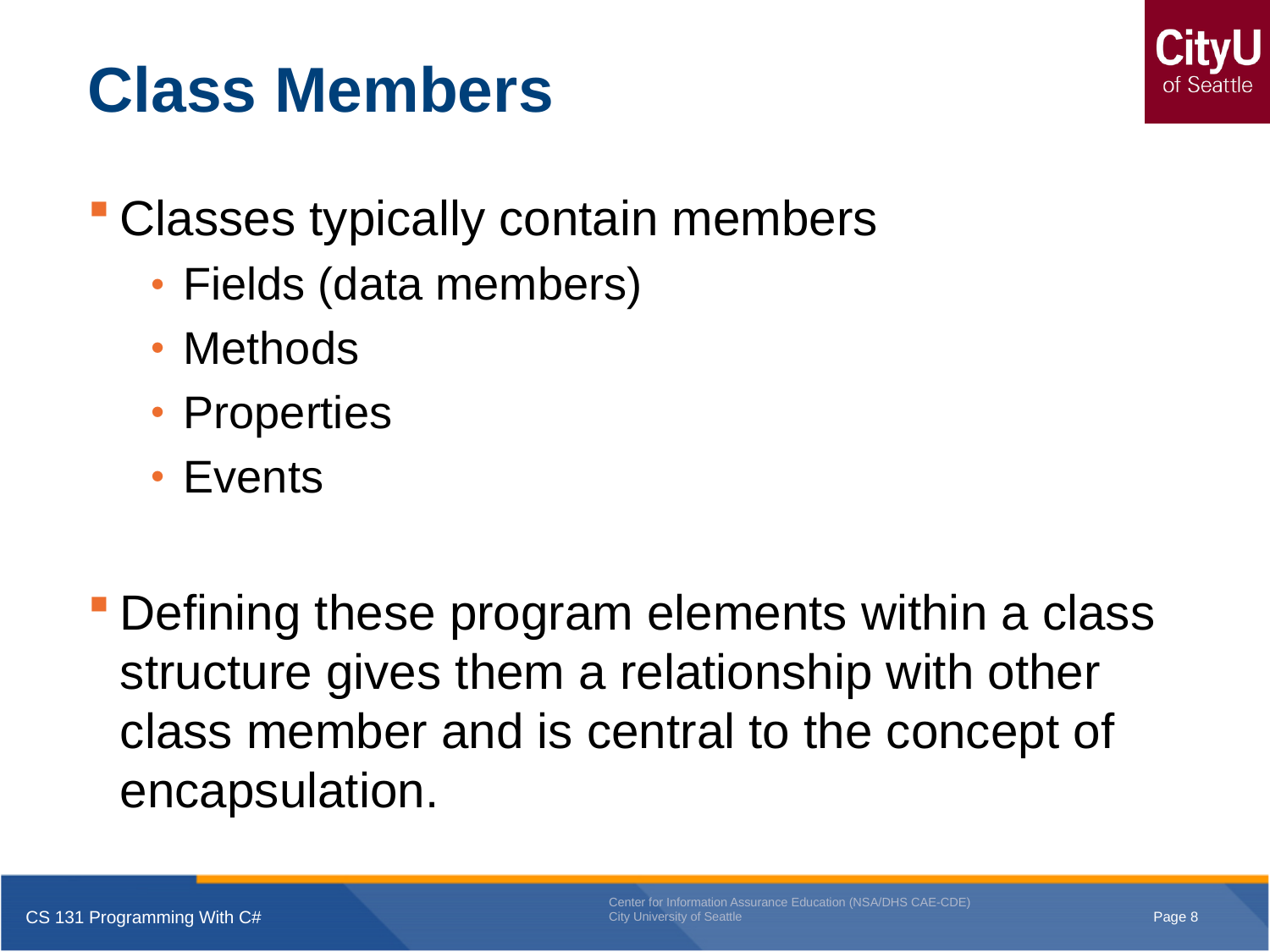

# Class Members
Classes typically contain members
Fields (data members)
Methods
Properties
Events

Defining these program elements within a class structure gives them a relationship with other class member and is central to the concept of encapsulation.